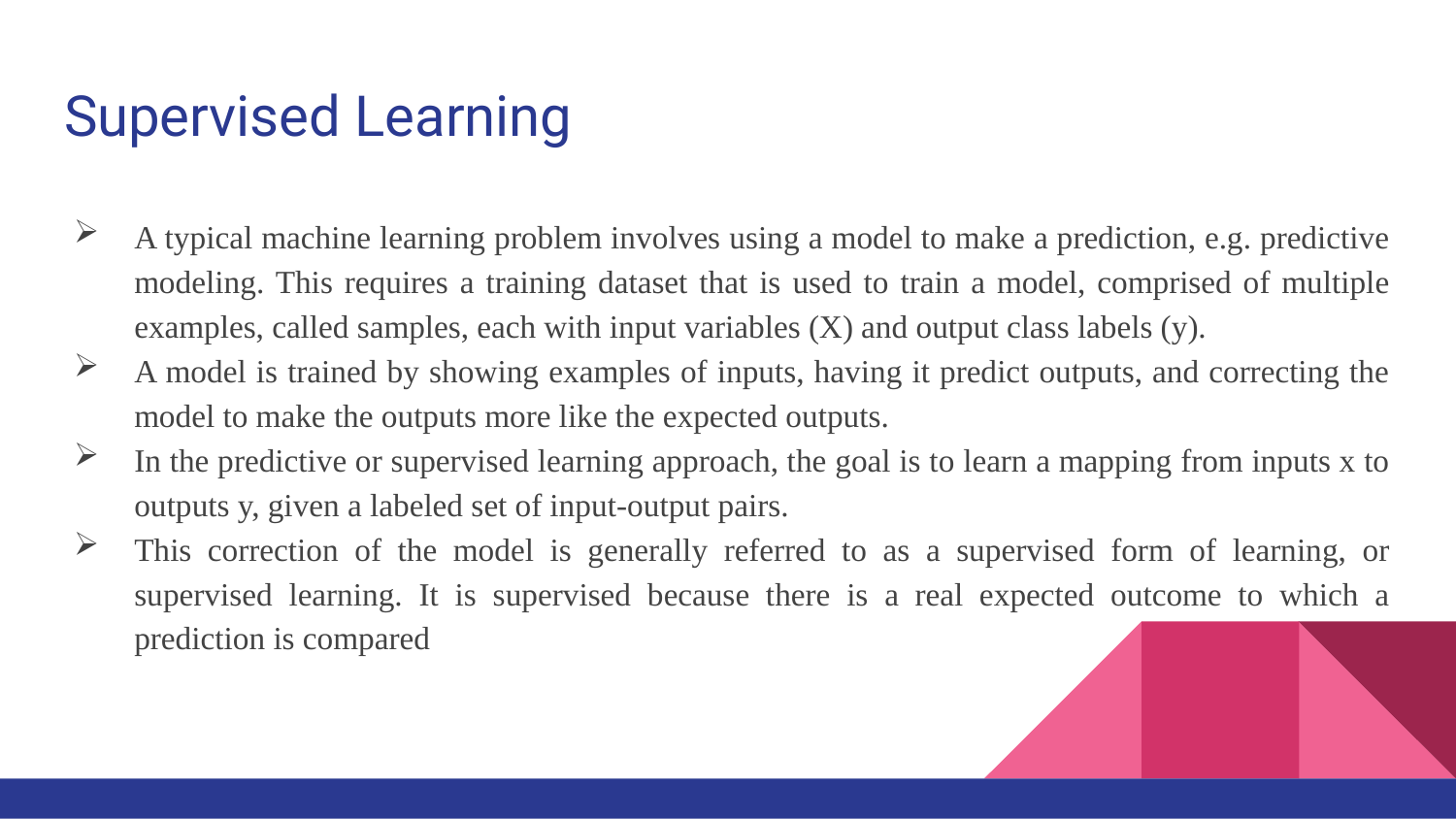

# Supervised Learning
A typical machine learning problem involves using a model to make a prediction, e.g. predictive modeling. This requires a training dataset that is used to train a model, comprised of multiple examples, called samples, each with input variables (X) and output class labels (y).
A model is trained by showing examples of inputs, having it predict outputs, and correcting the model to make the outputs more like the expected outputs.
In the predictive or supervised learning approach, the goal is to learn a mapping from inputs x to outputs y, given a labeled set of input-output pairs.
This correction of the model is generally referred to as a supervised form of learning, or supervised learning. It is supervised because there is a real expected outcome to which a prediction is compared